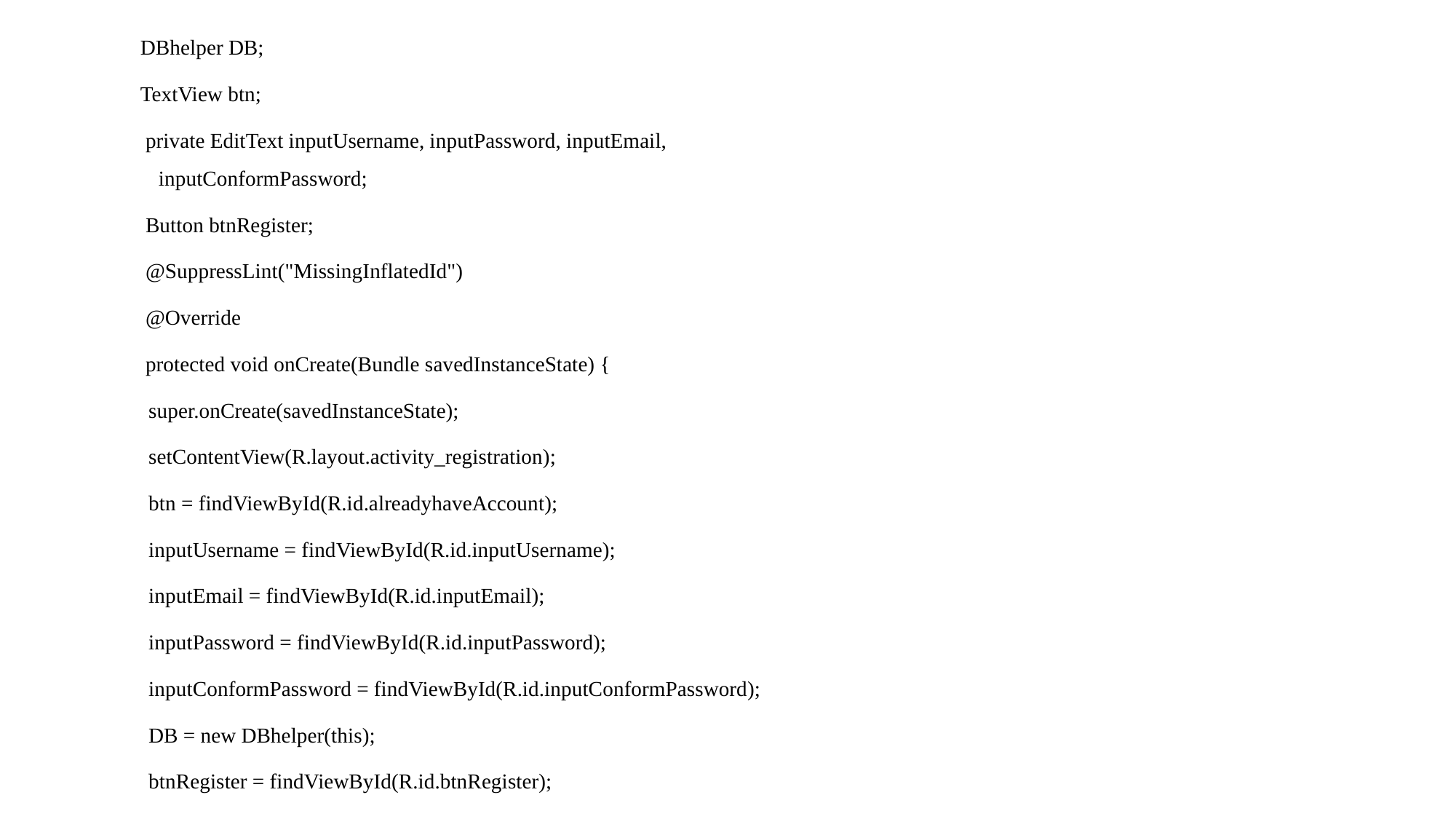

DBhelper DB;
TextView btn;
    private EditText inputUsername, inputPassword, inputEmail, inputConformPassword;
    Button btnRegister;
    @SuppressLint("MissingInflatedId")
    @Override
    protected void onCreate(Bundle savedInstanceState) {
        super.onCreate(savedInstanceState);
        setContentView(R.layout.activity_registration);
        btn = findViewById(R.id.alreadyhaveAccount);
        inputUsername = findViewById(R.id.inputUsername);
        inputEmail = findViewById(R.id.inputEmail);
        inputPassword = findViewById(R.id.inputPassword);
        inputConformPassword = findViewById(R.id.inputConformPassword);
        DB = new DBhelper(this);
        btnRegister = findViewById(R.id.btnRegister);